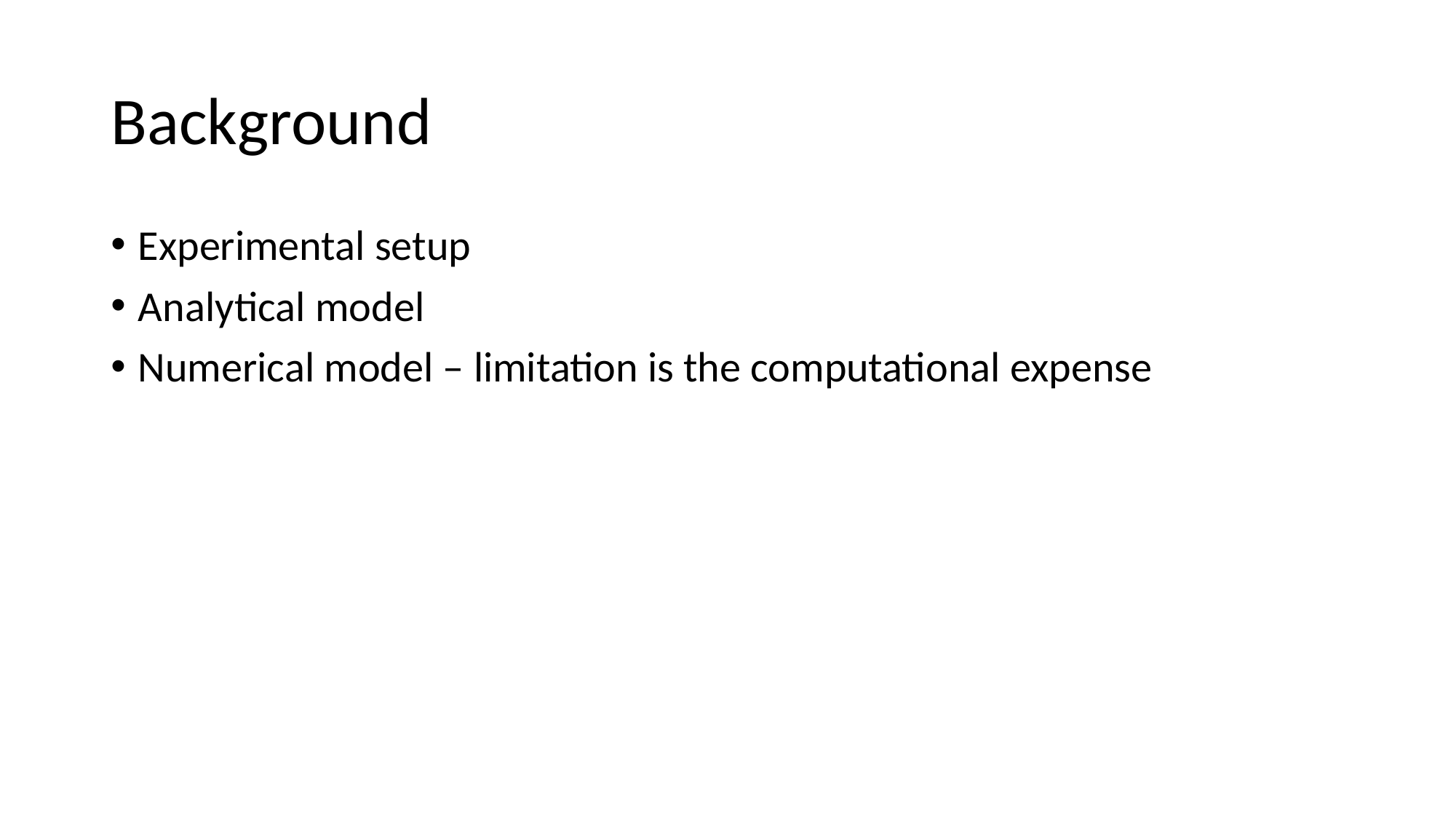

# Background
Experimental setup
Analytical model
Numerical model – limitation is the computational expense